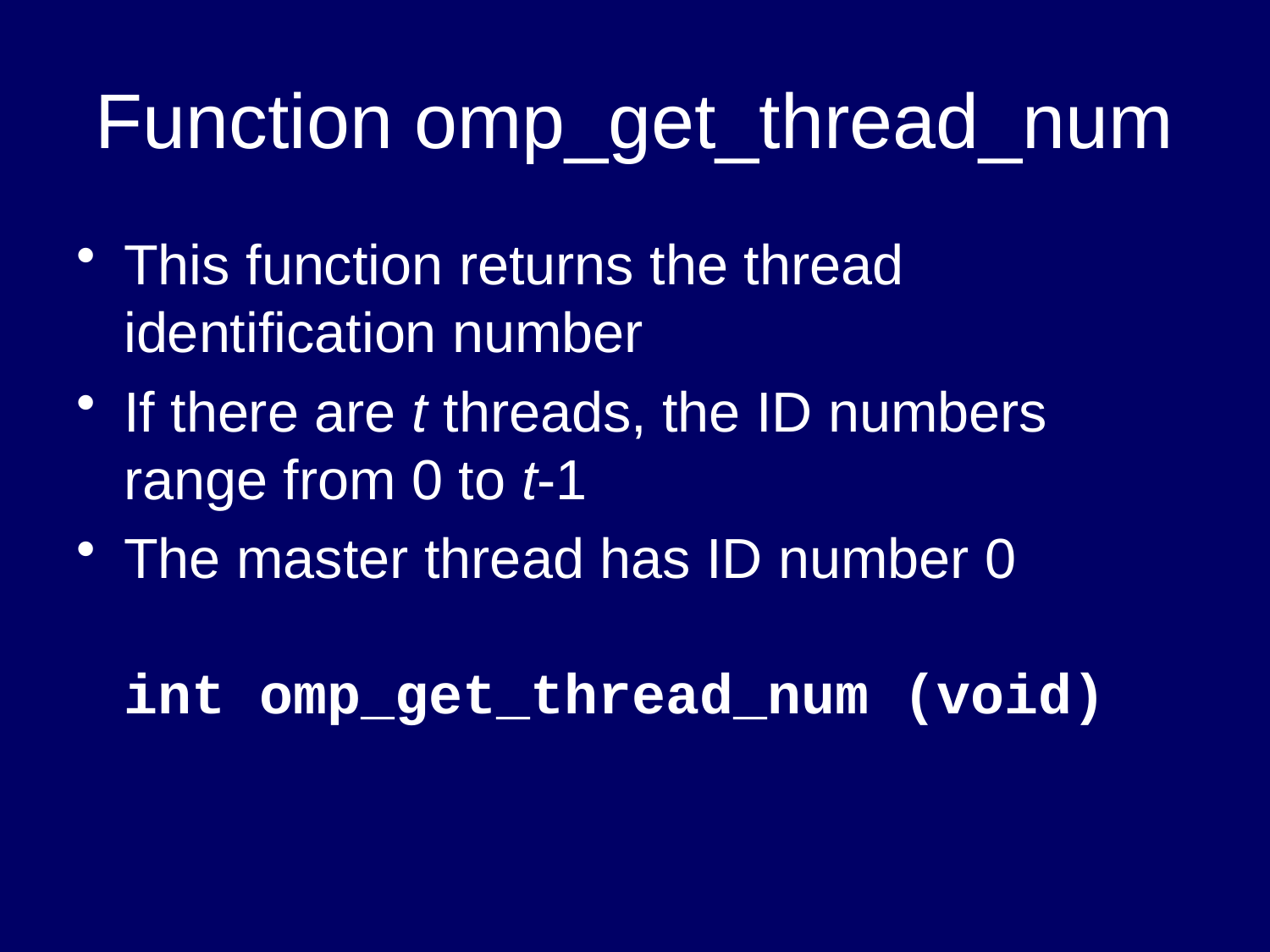

# Function omp_get_thread_num
This function returns the thread identification number
If there are t threads, the ID numbers range from 0 to t-1
The master thread has ID number 0
int omp_get_thread_num (void)